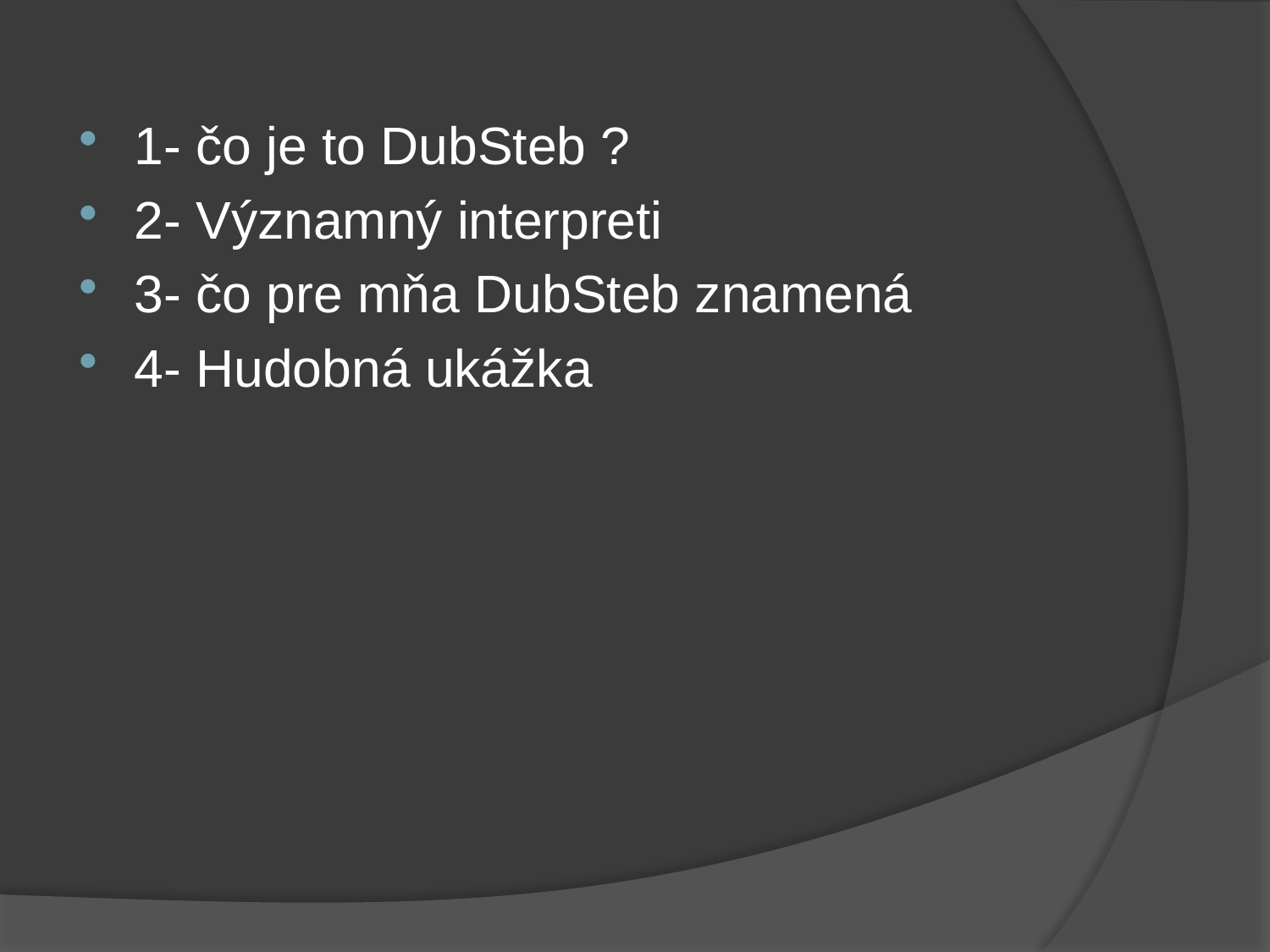

#
1- čo je to DubSteb ?
2- Významný interpreti
3- čo pre mňa DubSteb znamená
4- Hudobná ukážka